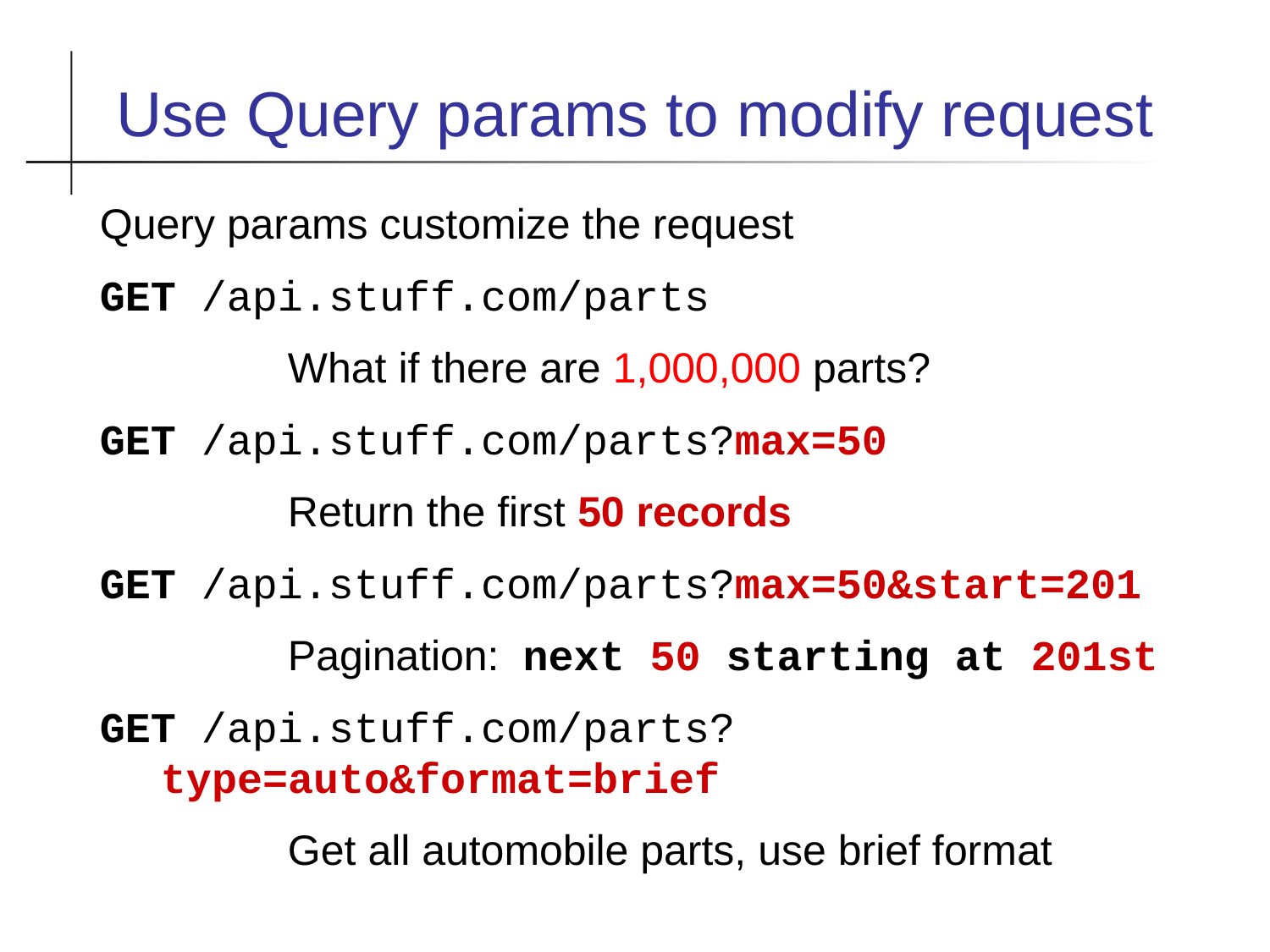

Use Query params to modify request
Query params customize the request
GET /api.stuff.com/parts
		What if there are 1,000,000 parts?
GET /api.stuff.com/parts?max=50
		Return the first 50 records
GET /api.stuff.com/parts?max=50&start=201
		Pagination:  next 50 starting at 201st
GET /api.stuff.com/parts?type=auto&format=brief
		Get all automobile parts, use brief format